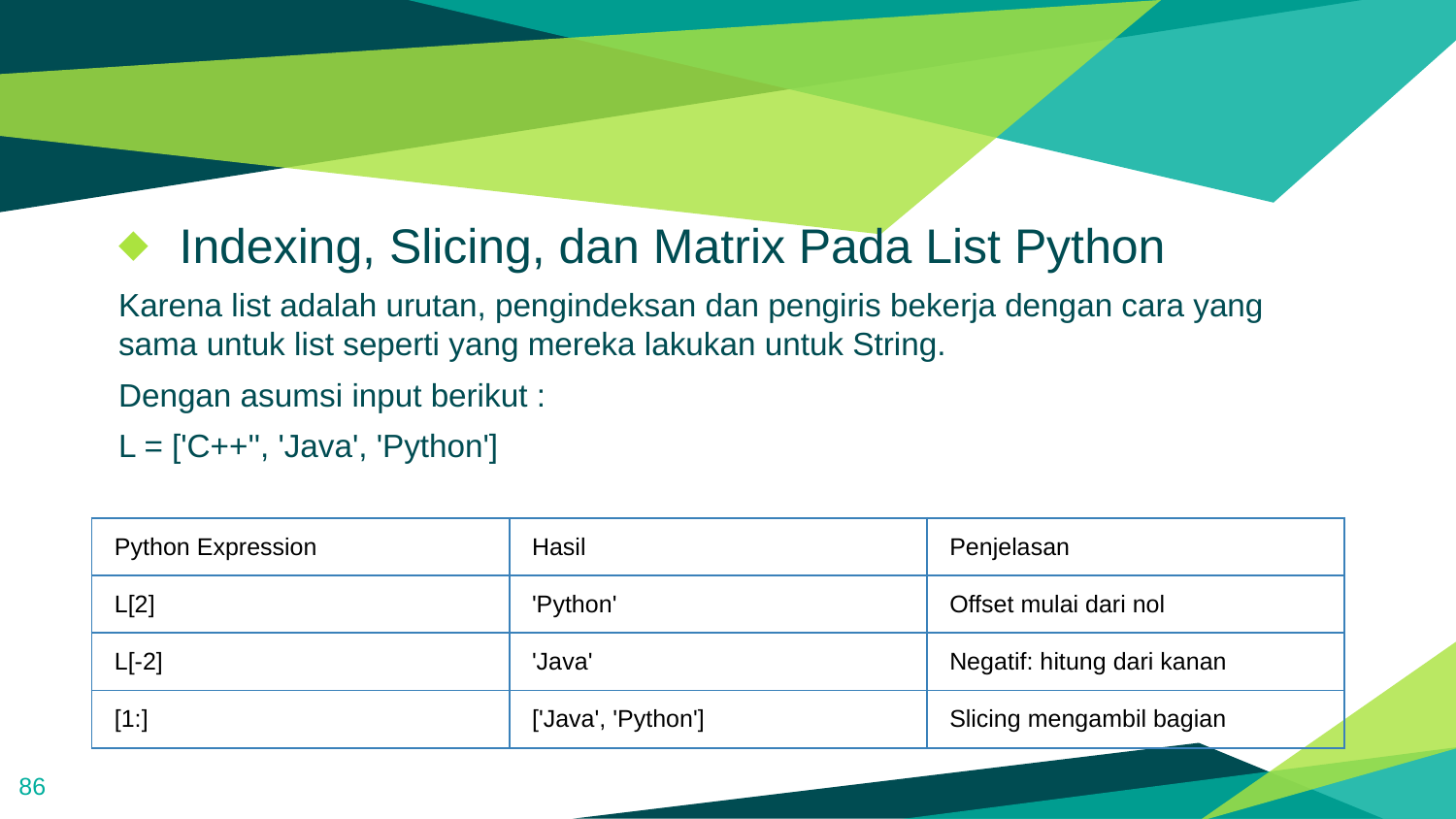

#
Indexing, Slicing, dan Matrix Pada List Python
Karena list adalah urutan, pengindeksan dan pengiris bekerja dengan cara yang sama untuk list seperti yang mereka lakukan untuk String.
Dengan asumsi input berikut :
L = ['C++'', 'Java', 'Python']

| Python Expression | Hasil | Penjelasan |
| --- | --- | --- |
| L[2] | 'Python' | Offset mulai dari nol |
| L[-2] | 'Java' | Negatif: hitung dari kanan |
| [1:] | ['Java', 'Python'] | Slicing mengambil bagian |
86